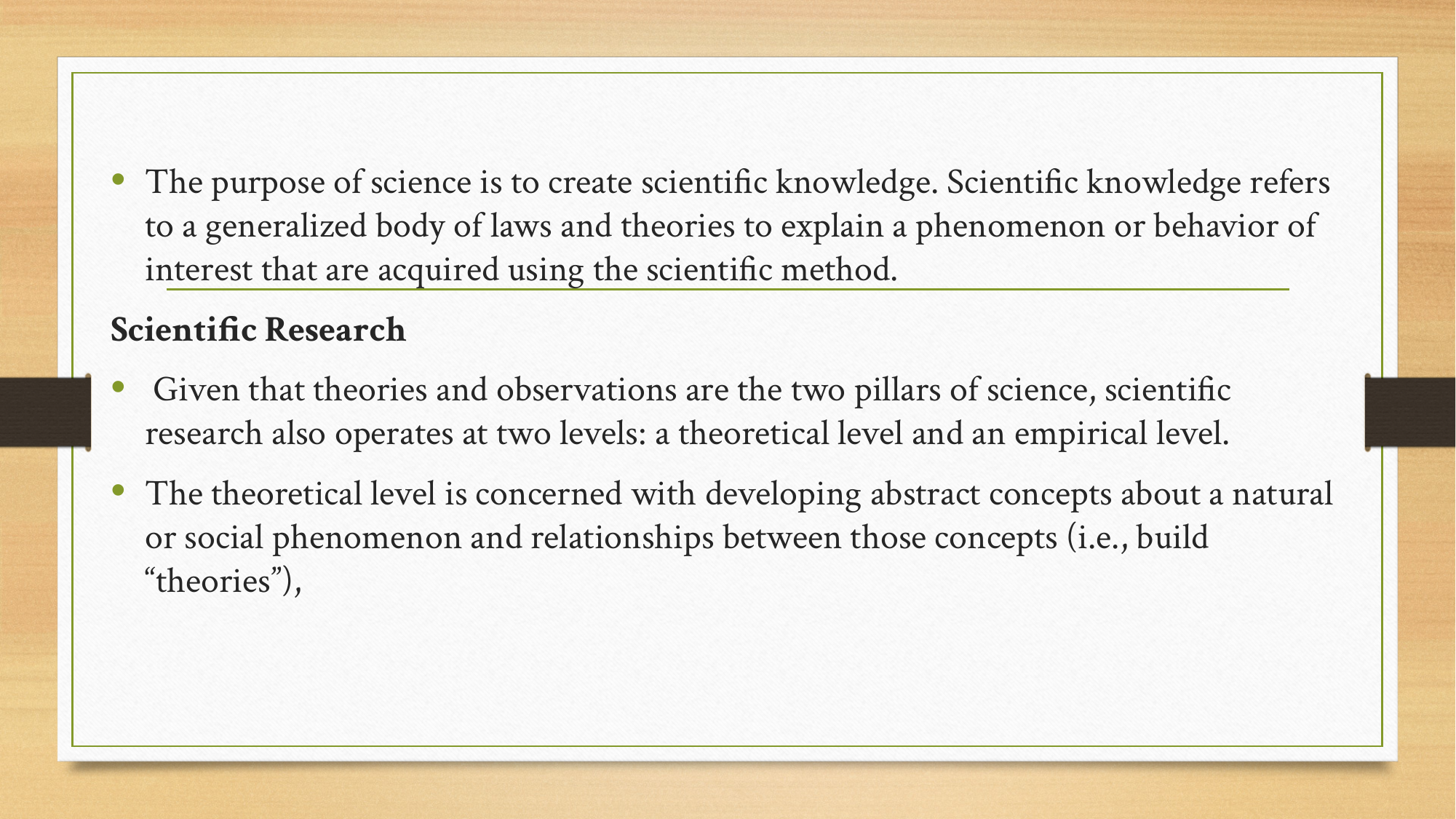

The purpose of science is to create scientific knowledge. Scientific knowledge refers to a generalized body of laws and theories to explain a phenomenon or behavior of interest that are acquired using the scientific method.
Scientific Research
 Given that theories and observations are the two pillars of science, scientific research also operates at two levels: a theoretical level and an empirical level.
The theoretical level is concerned with developing abstract concepts about a natural or social phenomenon and relationships between those concepts (i.e., build “theories”),